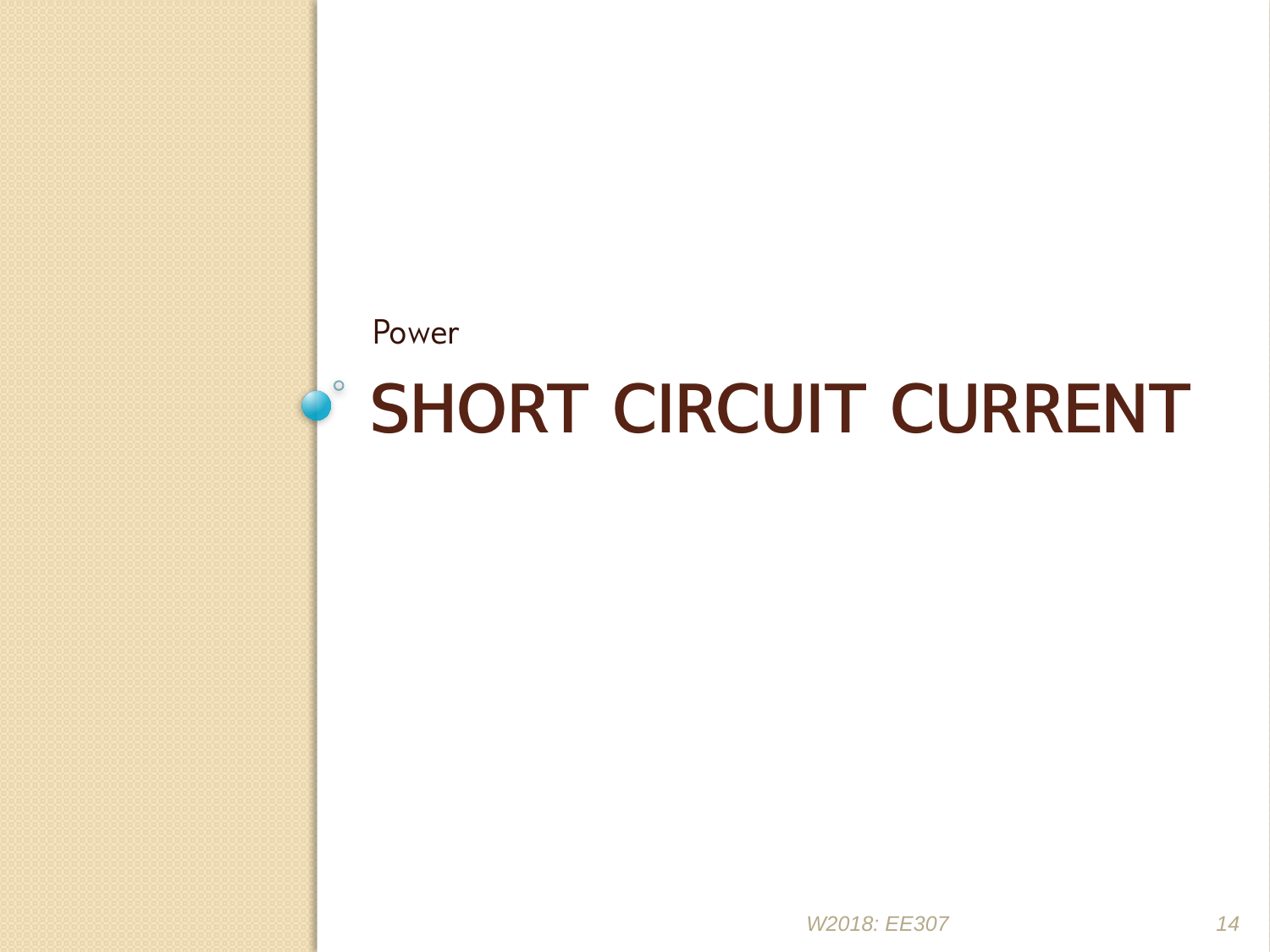

Power
# Short circuit current
W2018: EE307
14